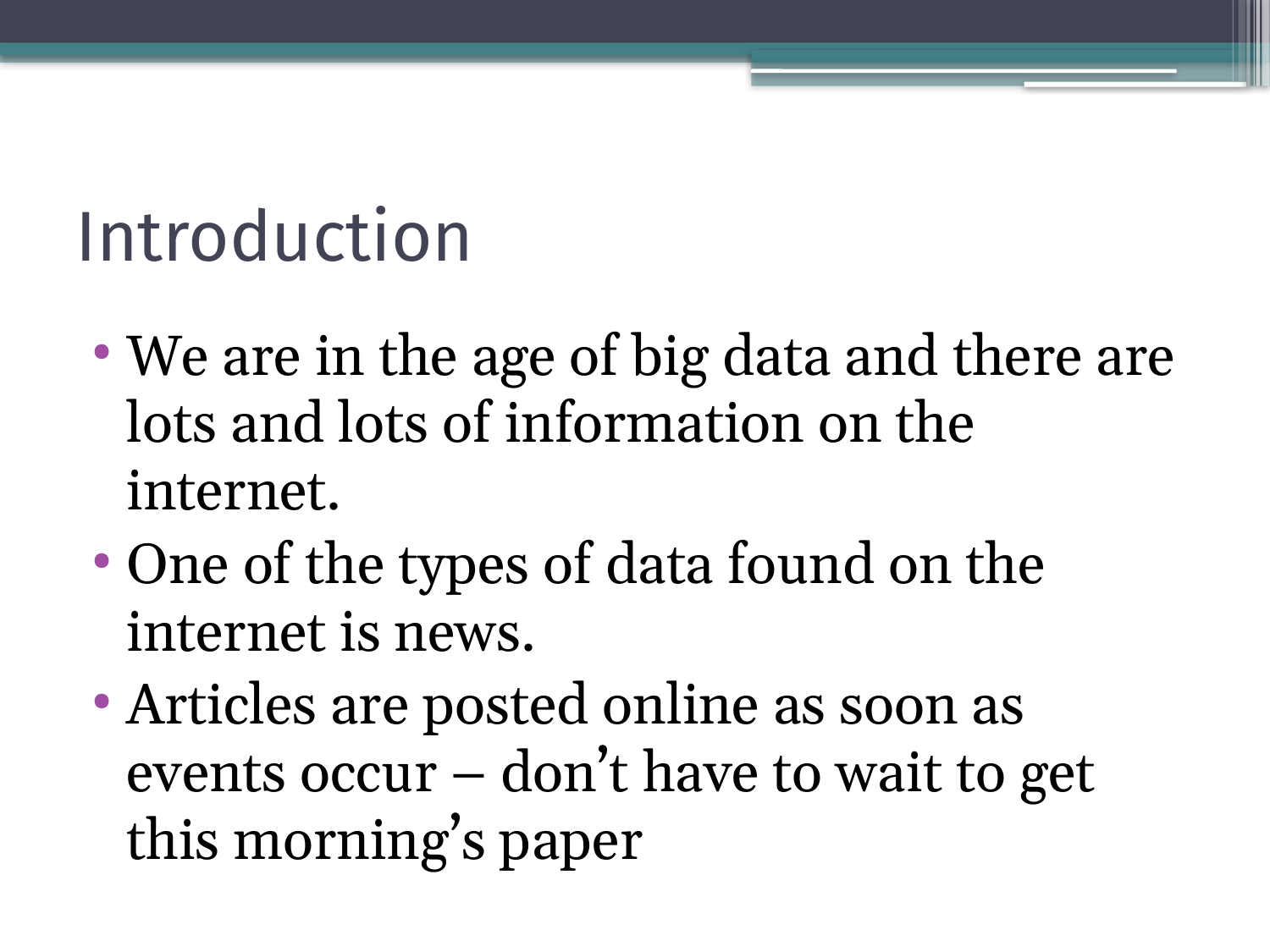

# Introduction
We are in the age of big data and there are lots and lots of information on the internet.
One of the types of data found on the internet is news.
Articles are posted online as soon as events occur – don’t have to wait to get this morning’s paper